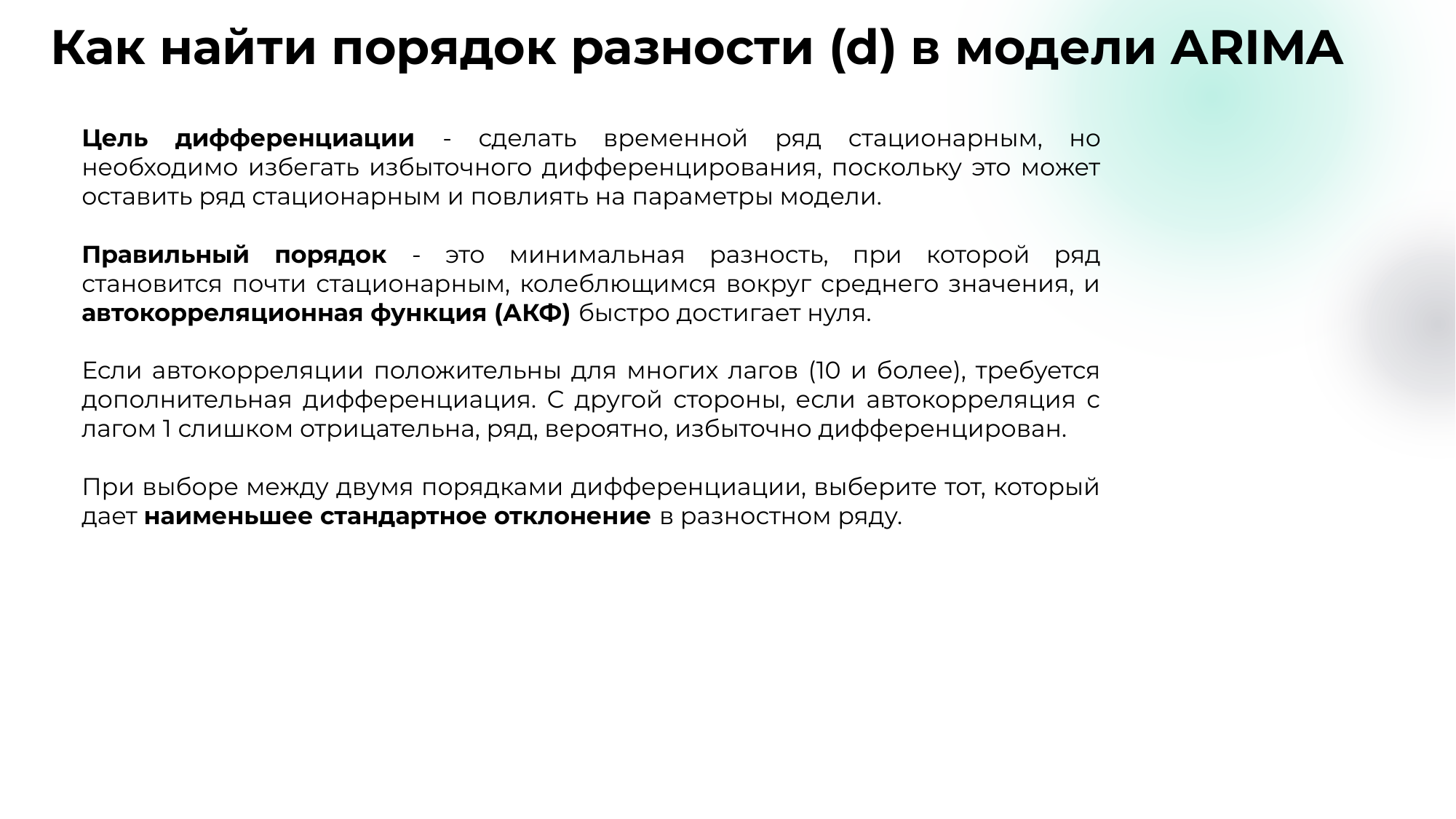

Как найти порядок разности (d) в модели ARIMA
	Цель дифференциации - сделать временной ряд стационарным, но необходимо избегать избыточного дифференцирования, поскольку это может оставить ряд стационарным и повлиять на параметры модели.

	Правильный порядок - это минимальная разность, при которой ряд становится почти стационарным, колеблющимся вокруг среднего значения, и автокорреляционная функция (АКФ) быстро достигает нуля.

	Если автокорреляции положительны для многих лагов (10 и более), требуется дополнительная дифференциация. С другой стороны, если автокорреляция с лагом 1 слишком отрицательна, ряд, вероятно, избыточно дифференцирован.

	При выборе между двумя порядками дифференциации, выберите тот, который дает наименьшее стандартное отклонение в разностном ряду.